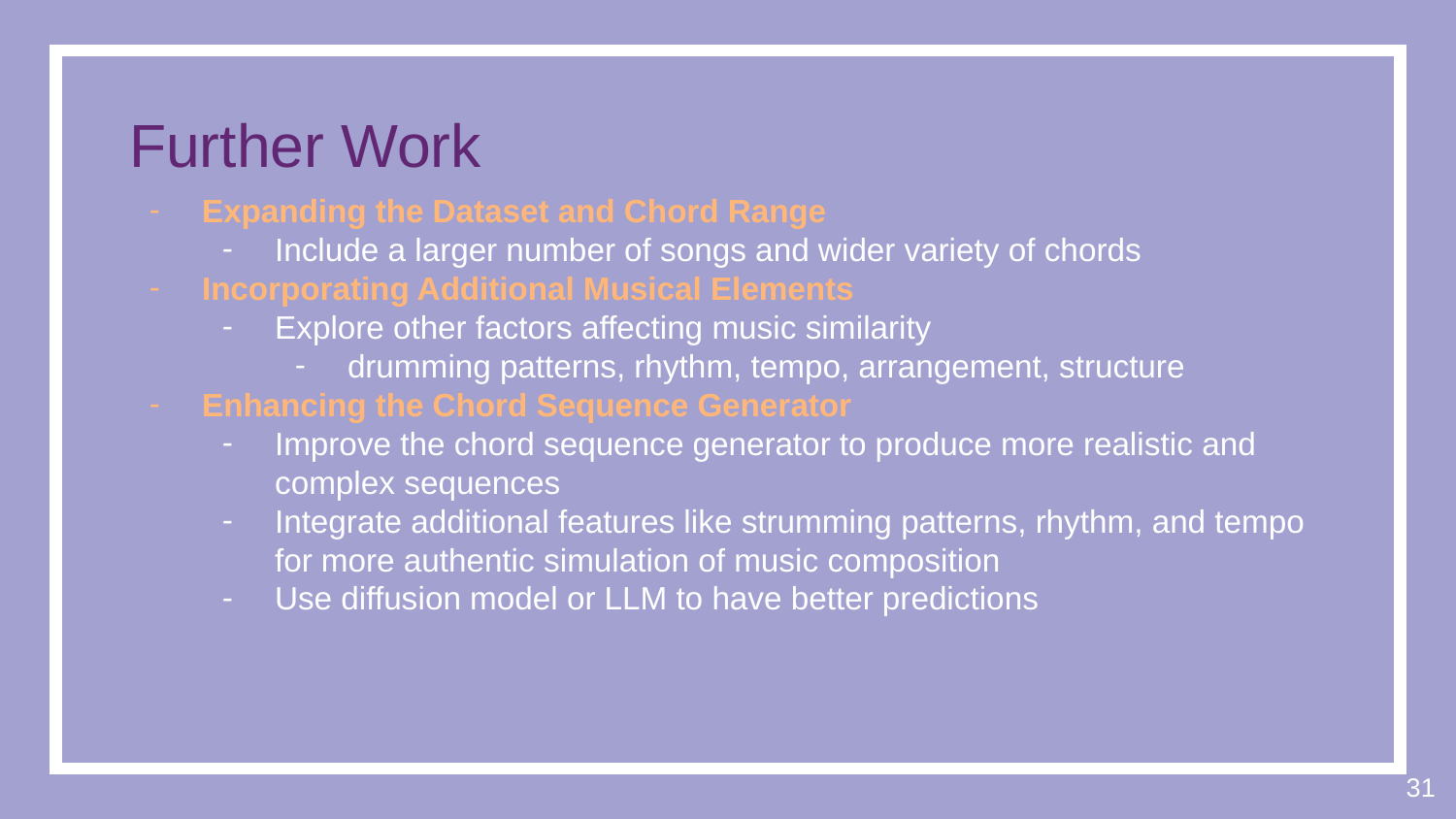

# Further Work
Expanding the Dataset and Chord Range
Include a larger number of songs and wider variety of chords
Incorporating Additional Musical Elements
Explore other factors affecting music similarity
drumming patterns, rhythm, tempo, arrangement, structure
Enhancing the Chord Sequence Generator
Improve the chord sequence generator to produce more realistic and complex sequences
Integrate additional features like strumming patterns, rhythm, and tempo for more authentic simulation of music composition
Use diffusion model or LLM to have better predictions
31